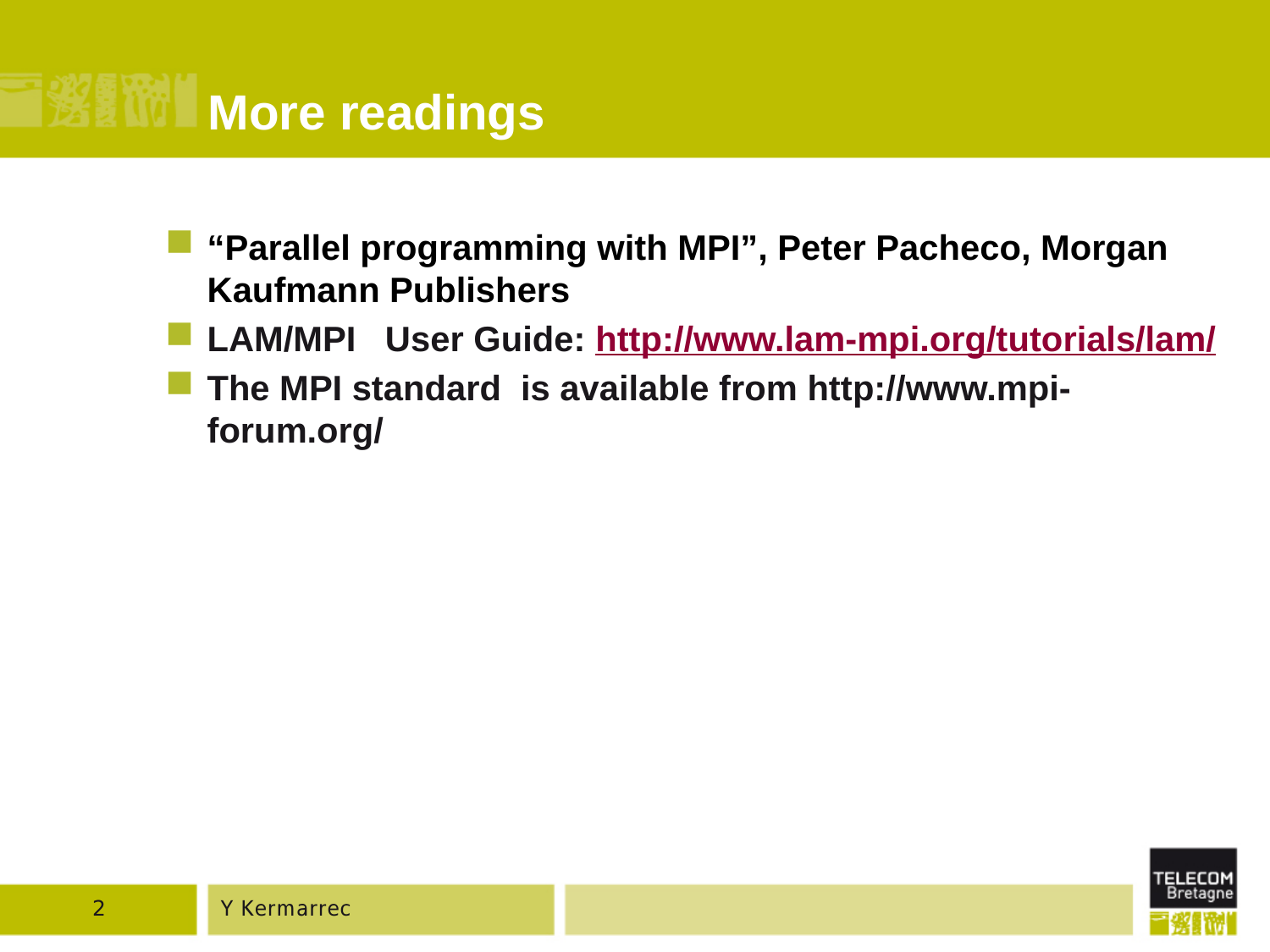

# More readings
“Parallel programming with MPI”, Peter Pacheco, Morgan Kaufmann Publishers
LAM/MPI   User Guide: http://www.lam-mpi.org/tutorials/lam/
The MPI standard  is available from http://www.mpi-forum.org/

2